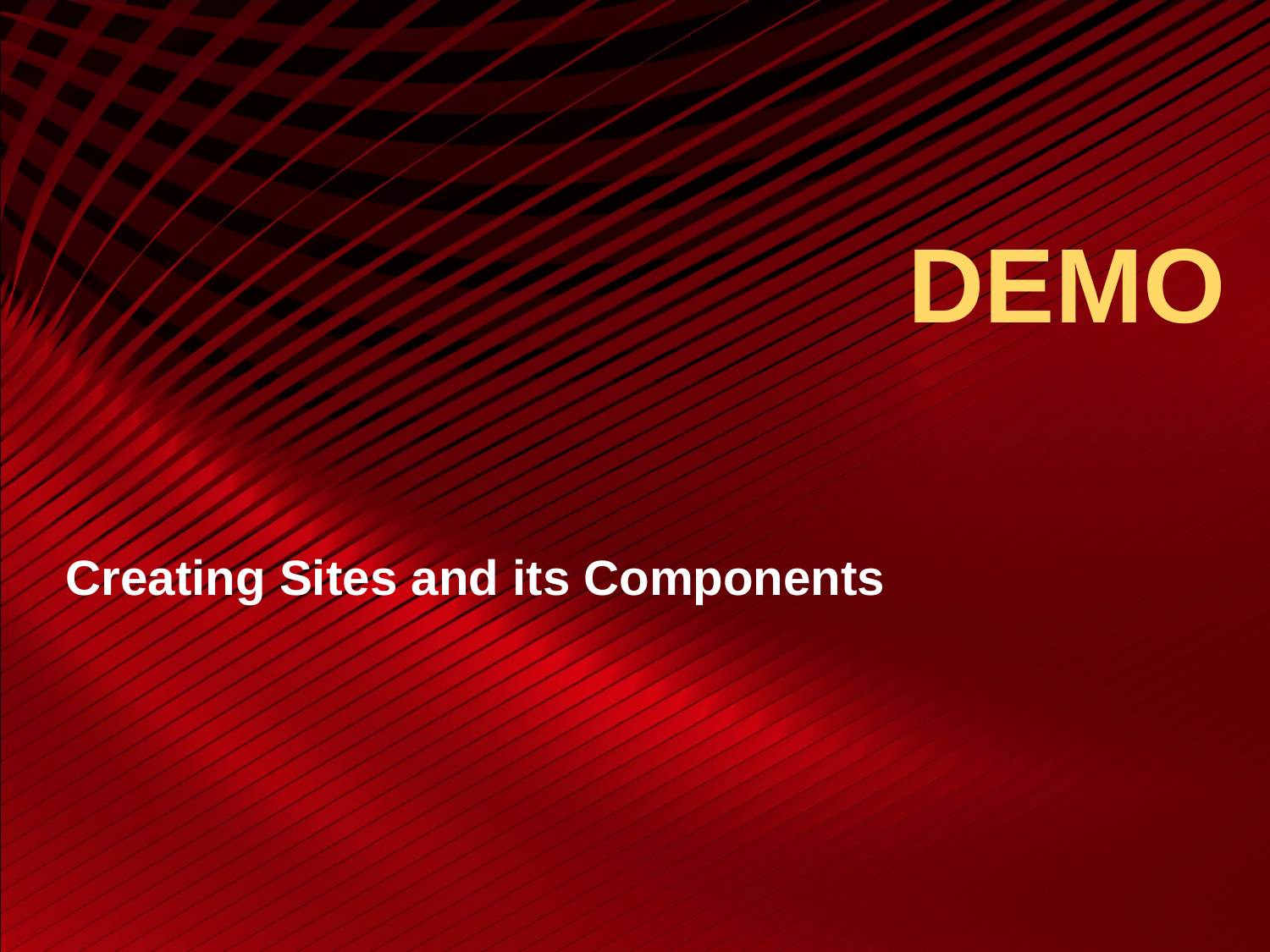

# DEMO
Creating Sites and its Components